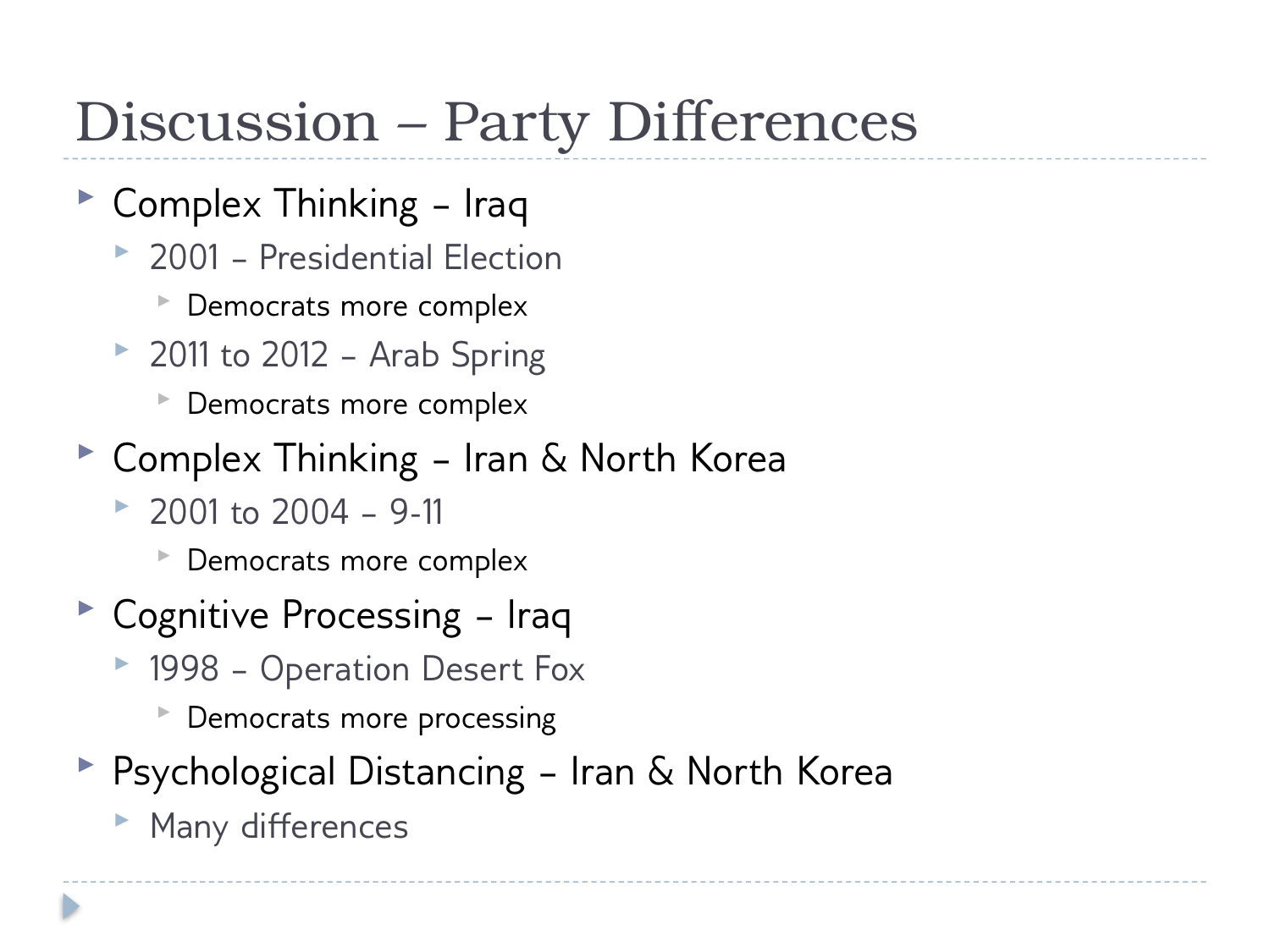

# Discussion – Party Differences
Complex Thinking – Iraq
2001 – Presidential Election
Democrats more complex
2011 to 2012 – Arab Spring
Democrats more complex
Complex Thinking – Iran & North Korea
2001 to 2004 – 9-11
Democrats more complex
Cognitive Processing – Iraq
1998 – Operation Desert Fox
Democrats more processing
Psychological Distancing – Iran & North Korea
Many differences